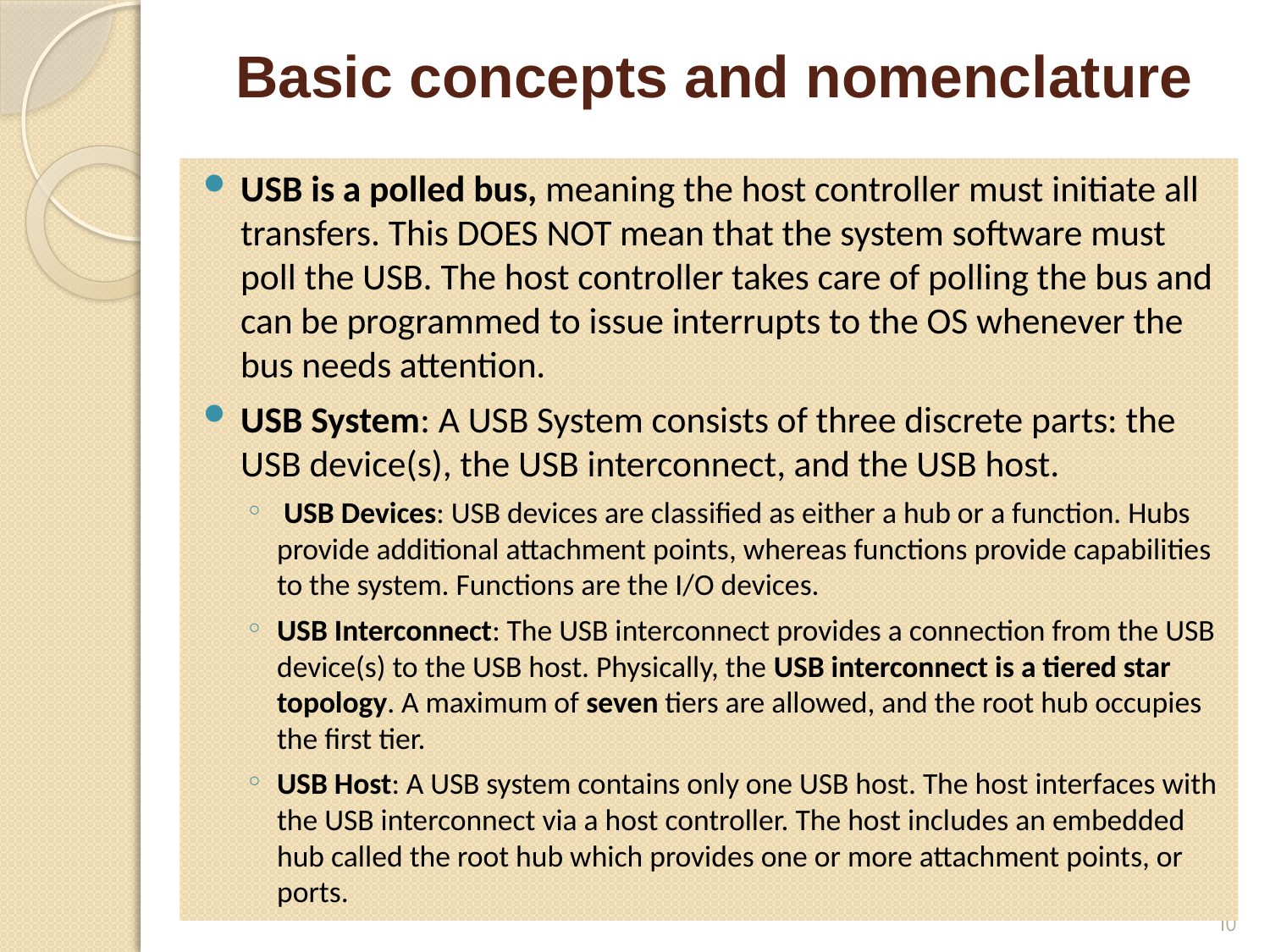

# Basic concepts and nomenclature
USB is a polled bus, meaning the host controller must initiate all transfers. This DOES NOT mean that the system software must poll the USB. The host controller takes care of polling the bus and can be programmed to issue interrupts to the OS whenever the bus needs attention.
USB System: A USB System consists of three discrete parts: the USB device(s), the USB interconnect, and the USB host.
 USB Devices: USB devices are classified as either a hub or a function. Hubs provide additional attachment points, whereas functions provide capabilities to the system. Functions are the I/O devices.
USB Interconnect: The USB interconnect provides a connection from the USB device(s) to the USB host. Physically, the USB interconnect is a tiered star topology. A maximum of seven tiers are allowed, and the root hub occupies the first tier.
USB Host: A USB system contains only one USB host. The host interfaces with the USB interconnect via a host controller. The host includes an embedded hub called the root hub which provides one or more attachment points, or ports.

10